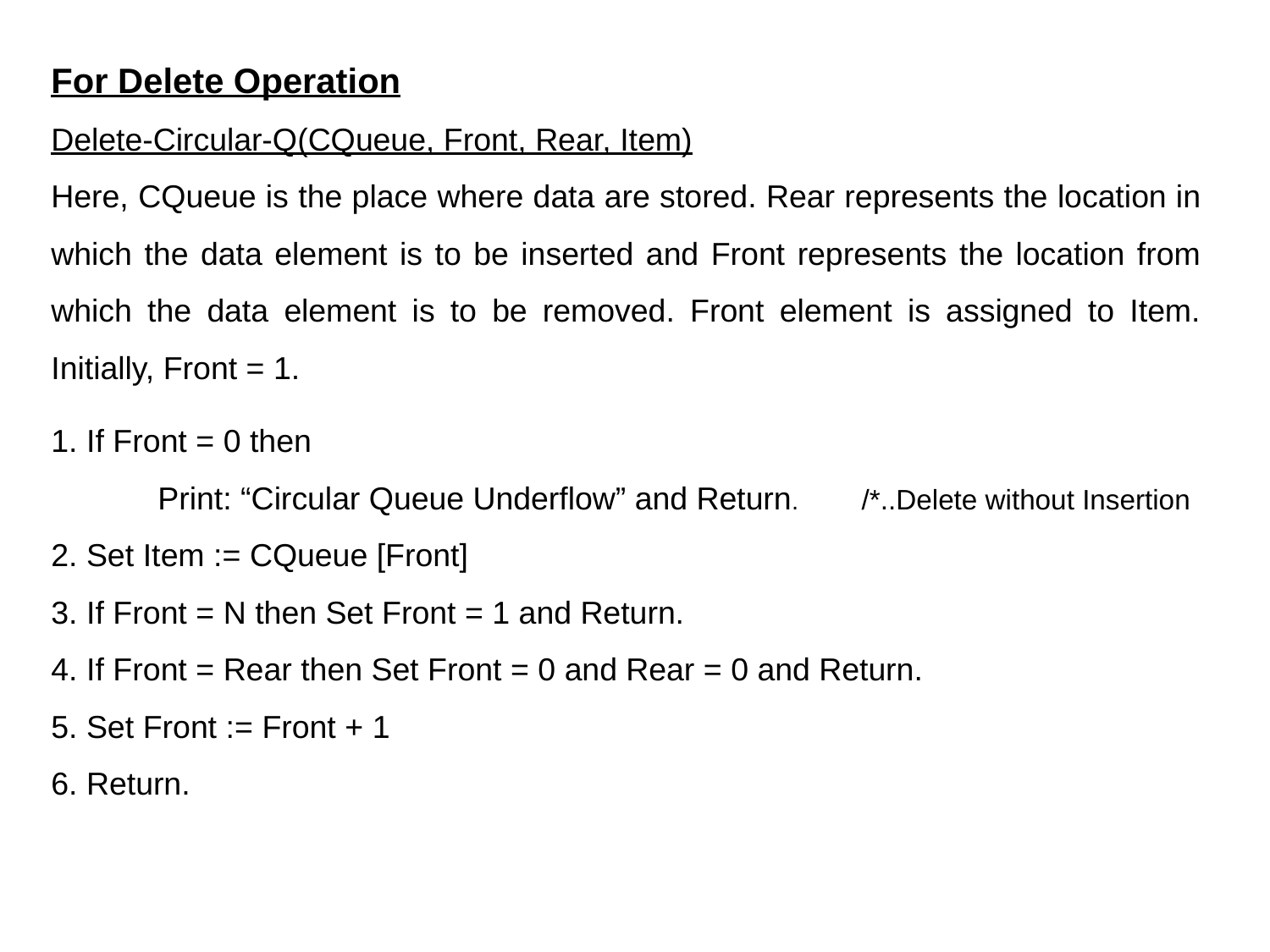

For Delete Operation
Delete-Circular-Q(CQueue, Front, Rear, Item)
Here, CQueue is the place where data are stored. Rear represents the location in which the data element is to be inserted and Front represents the location from which the data element is to be removed. Front element is assigned to Item. Initially, Front = 1.

1. If Front = 0 then
            Print: “Circular Queue Underflow” and Return.         /*..Delete without Insertion
2. Set Item := CQueue [Front]
3. If Front = N then Set Front = 1 and Return.
4. If Front = Rear then Set Front = 0 and Rear = 0 and Return.
5. Set Front := Front + 1
6. Return.